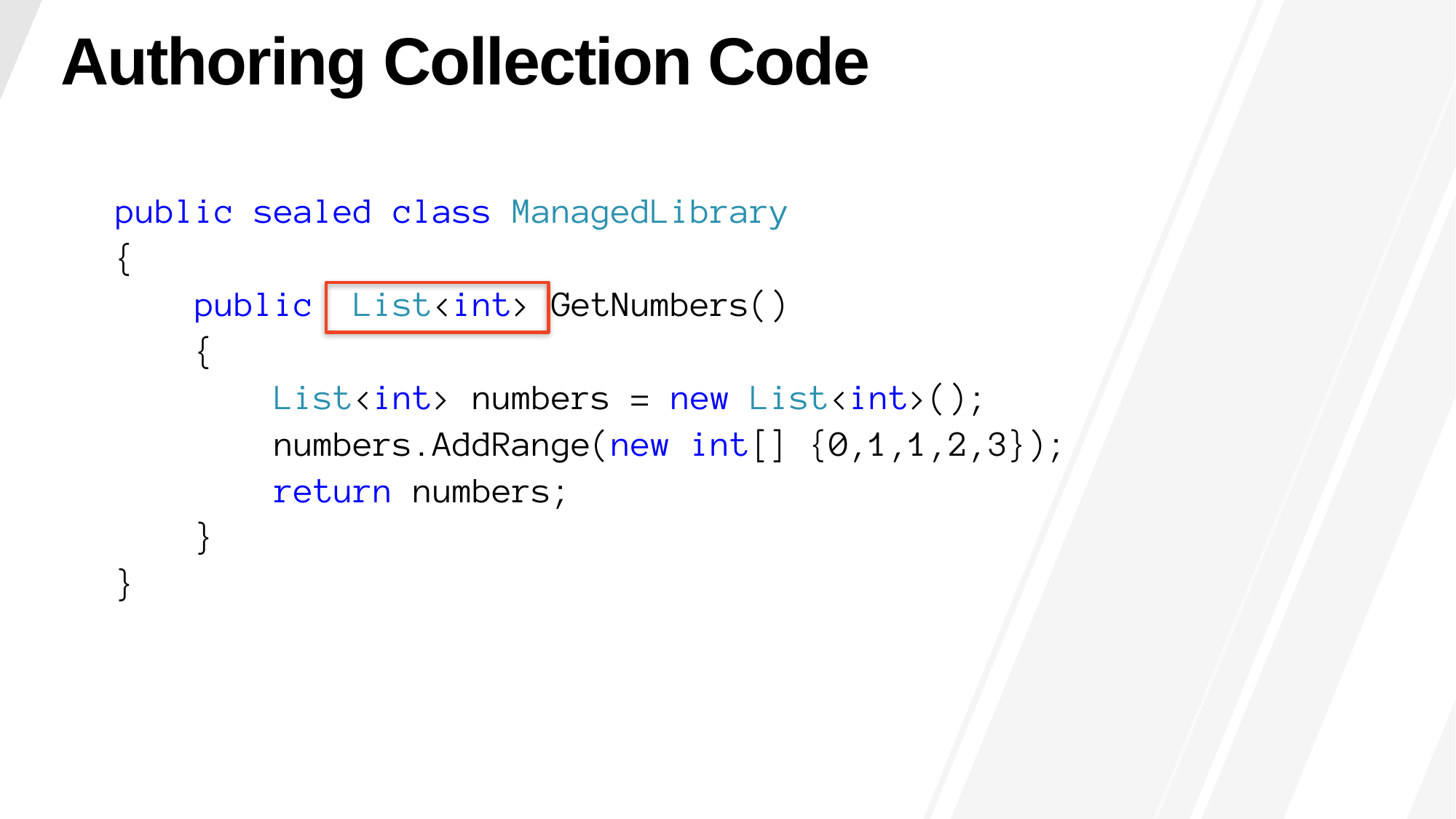

# Authoring Collection Code
public sealed class ManagedLibrary
{
    public  List<int> GetNumbers()
    {
        List<int> numbers = new List<int>();
        numbers.AddRange(new int[] {0,1,1,2,3});
        return numbers;
    }
}